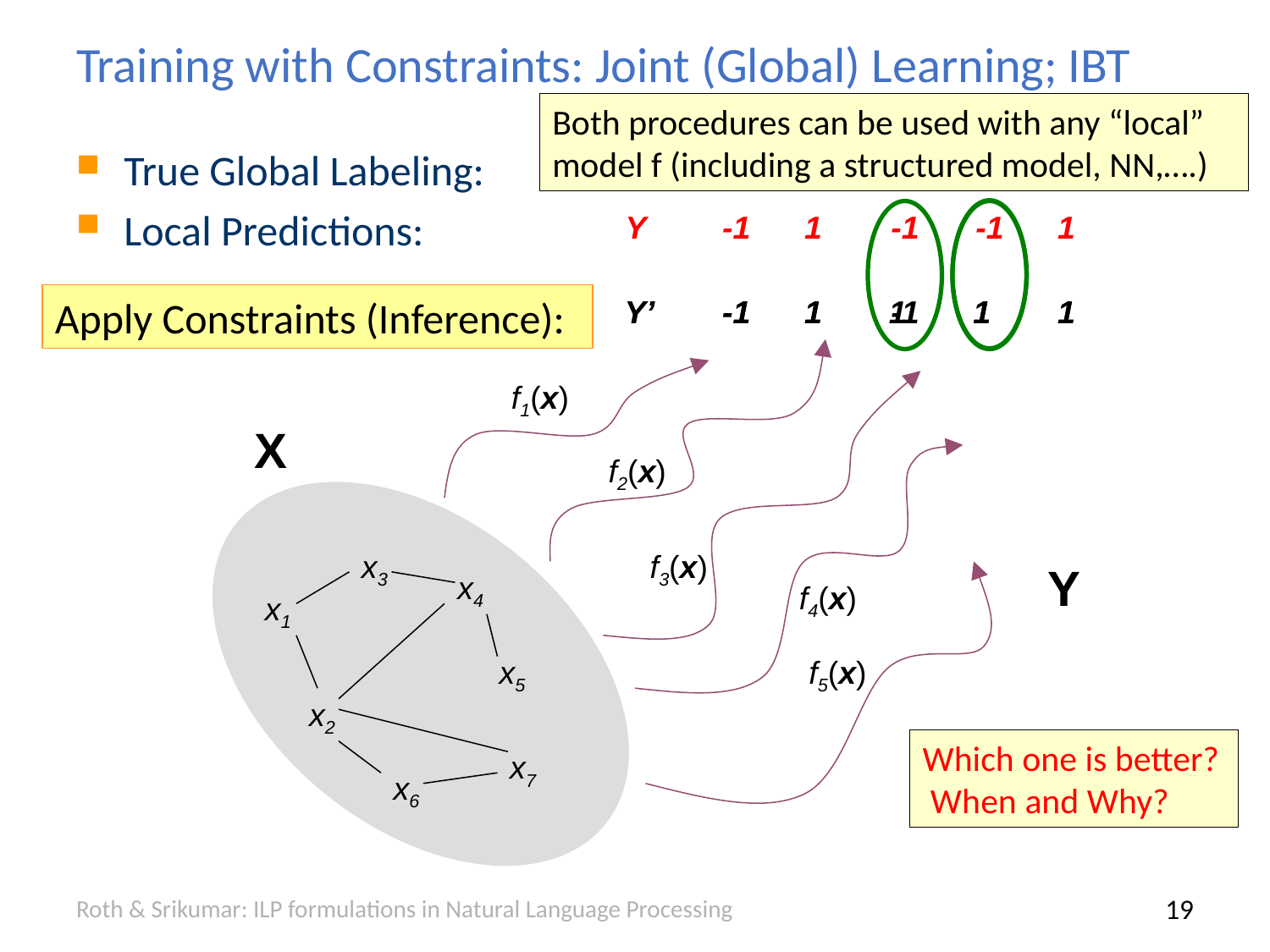

# Training with Constraints: Joint (Global) Learning; IBT
Both procedures can be used with any “local” model f (including a structured model, NN,….)
True Global Labeling:
Local Predictions:

Apply Constraints (Inference):
Y’
-1
1
-1
1
1

Y’
-1
1
1
1
1
Y
-1
1
-1
-1
1

f1(x)

X
f2(x)

x3
x4

x1

x5
x2

x7
x6

f3(x)
Y

f4(x)
f5(x)
Which one is better?  When and Why?
Roth & Srikumar: ILP formulations in Natural Language Processing
19